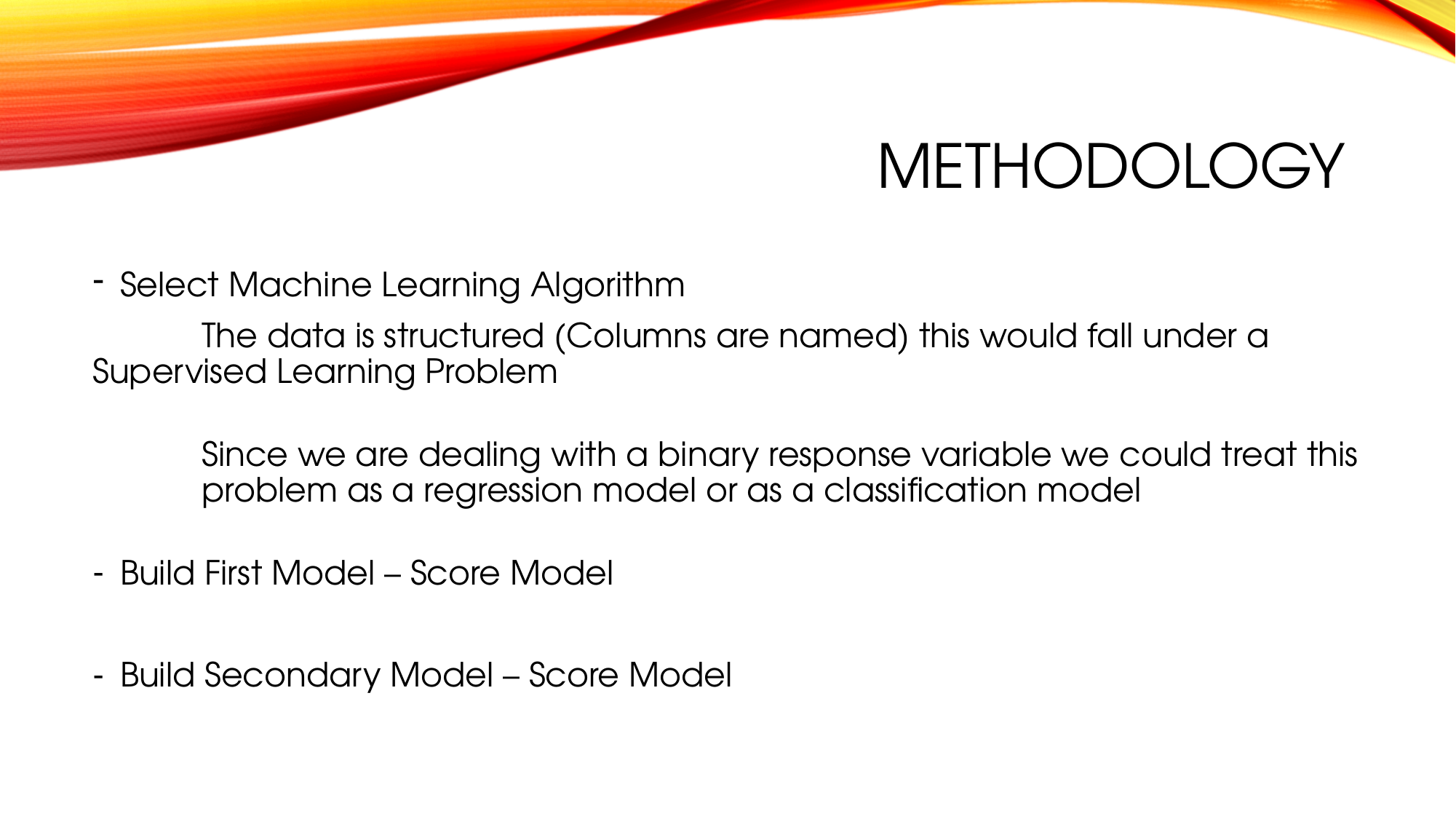

# Methodology
Select Machine Learning Algorithm
	The data is structured (Columns are named) this would fall under a 	Supervised Learning Problem

	Since we are dealing with a binary response variable we could treat this 	problem as a regression model or as a classification model

Build First Model – Score Model

Build Secondary Model – Score Model